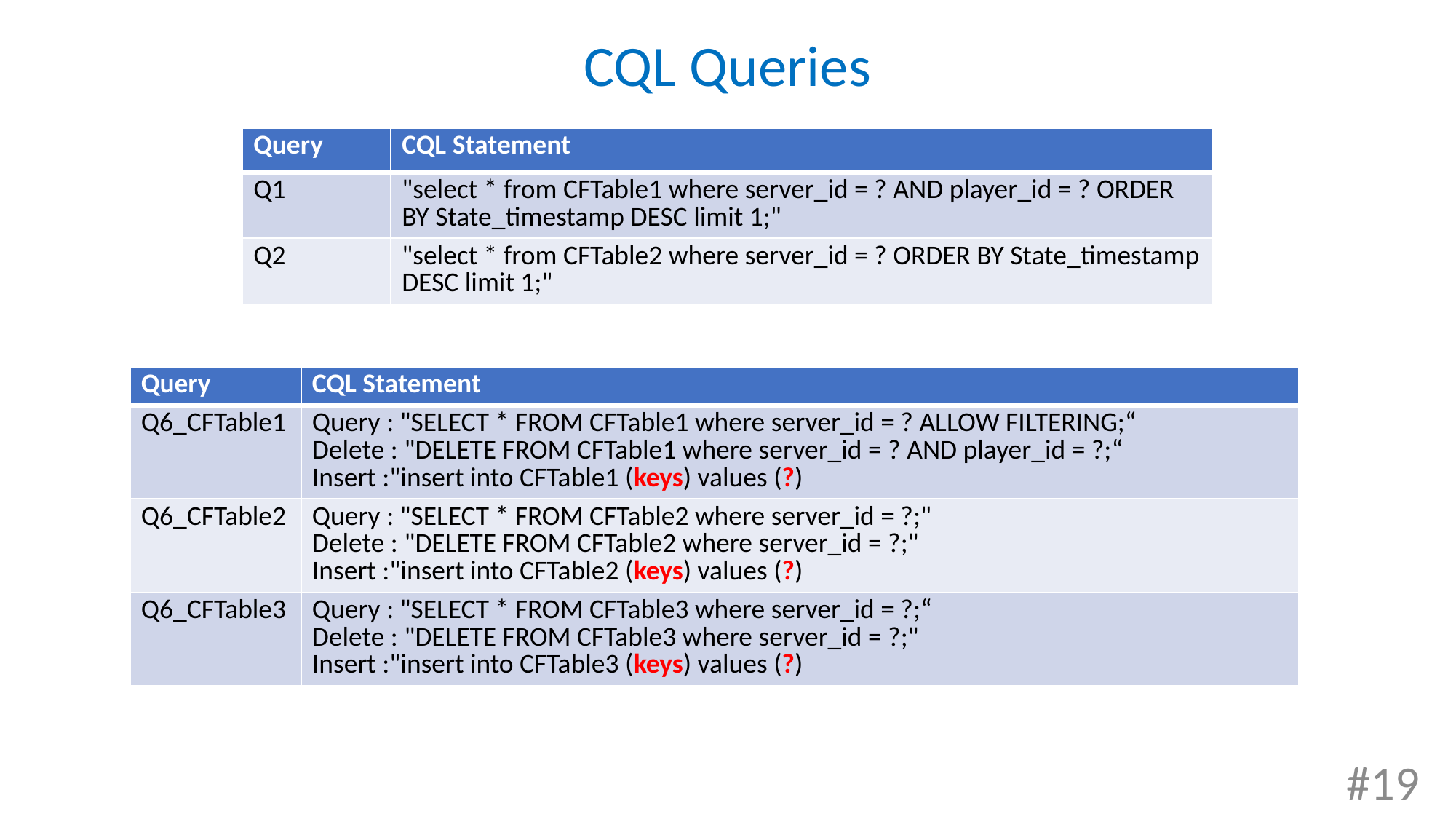

CQL Queries
| Query | CQL Statement |
| --- | --- |
| Q1 | "select \* from CFTable1 where server\_id = ? AND player\_id = ? ORDER BY State\_timestamp DESC limit 1;" |
| Q2 | "select \* from CFTable2 where server\_id = ? ORDER BY State\_timestamp DESC limit 1;" |
| Query | CQL Statement |
| --- | --- |
| Q6\_CFTable1 | Query : "SELECT \* FROM CFTable1 where server\_id = ? ALLOW FILTERING;“ Delete : "DELETE FROM CFTable1 where server\_id = ? AND player\_id = ?;“ Insert :"insert into CFTable1 (keys) values (?) |
| Q6\_CFTable2 | Query : "SELECT \* FROM CFTable2 where server\_id = ?;" Delete : "DELETE FROM CFTable2 where server\_id = ?;" Insert :"insert into CFTable2 (keys) values (?) |
| Q6\_CFTable3 | Query : "SELECT \* FROM CFTable3 where server\_id = ?;“ Delete : "DELETE FROM CFTable3 where server\_id = ?;" Insert :"insert into CFTable3 (keys) values (?) |
#19